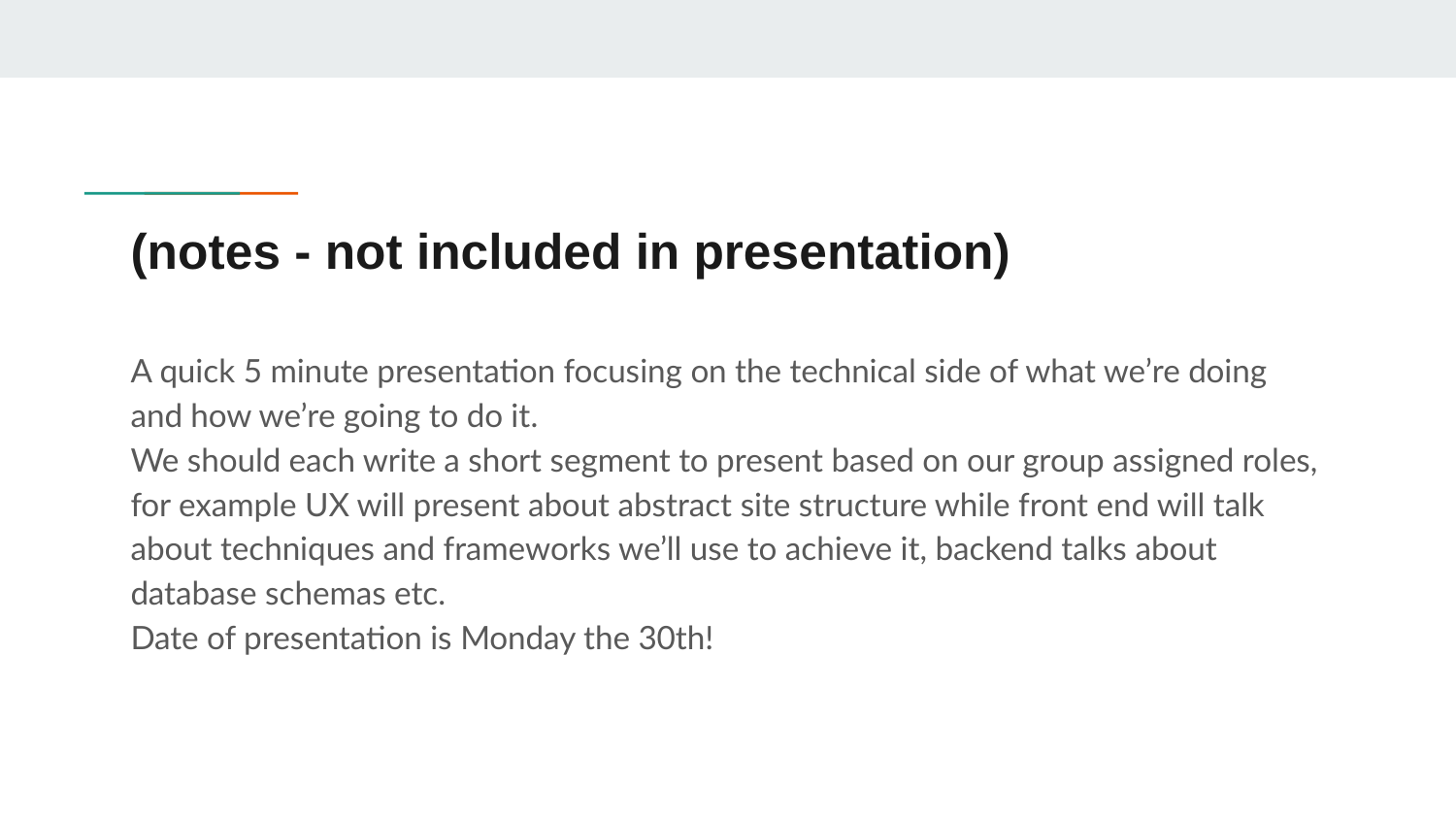

# (notes - not included in presentation)
A quick 5 minute presentation focusing on the technical side of what we’re doing and how we’re going to do it.
We should each write a short segment to present based on our group assigned roles, for example UX will present about abstract site structure while front end will talk about techniques and frameworks we’ll use to achieve it, backend talks about database schemas etc.
Date of presentation is Monday the 30th!